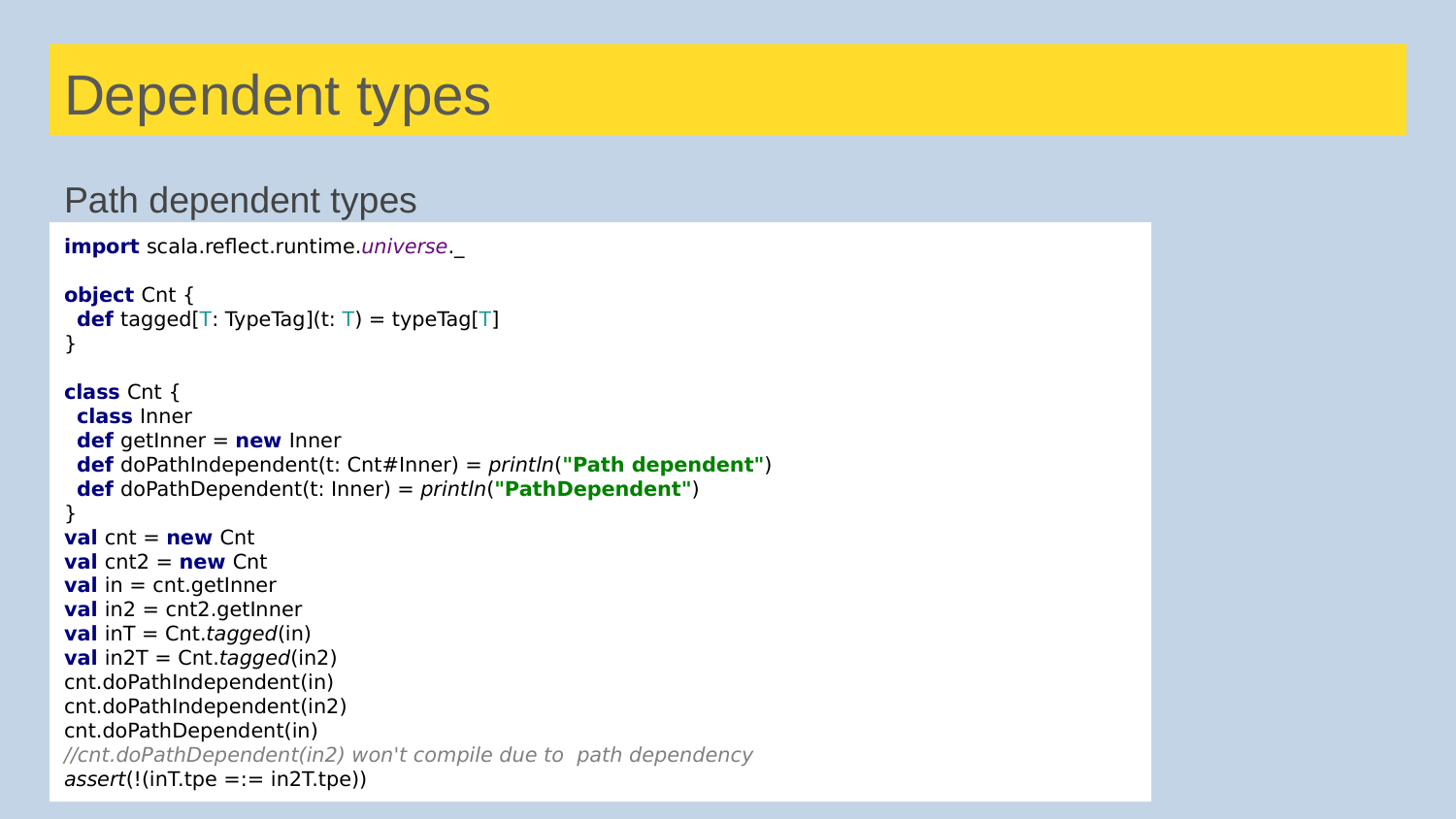

# Dependent types
Path dependent types
import scala.reflect.runtime.universe._

object Cnt {
  def tagged[T: TypeTag](t: T) = typeTag[T]
}

class Cnt {
  class Inner
  def getInner = new Inner
  def doPathIndependent(t: Cnt#Inner) = println("Path dependent")
  def doPathDependent(t: Inner) = println("PathDependent")
}
val cnt = new Cnt
val cnt2 = new Cnt
val in = cnt.getInner
val in2 = cnt2.getInner
val inT = Cnt.tagged(in)
val in2T = Cnt.tagged(in2)
cnt.doPathIndependent(in)
cnt.doPathIndependent(in2)
cnt.doPathDependent(in)
//cnt.doPathDependent(in2) won't compile due to  path dependency
assert(!(inT.tpe =:= in2T.tpe))